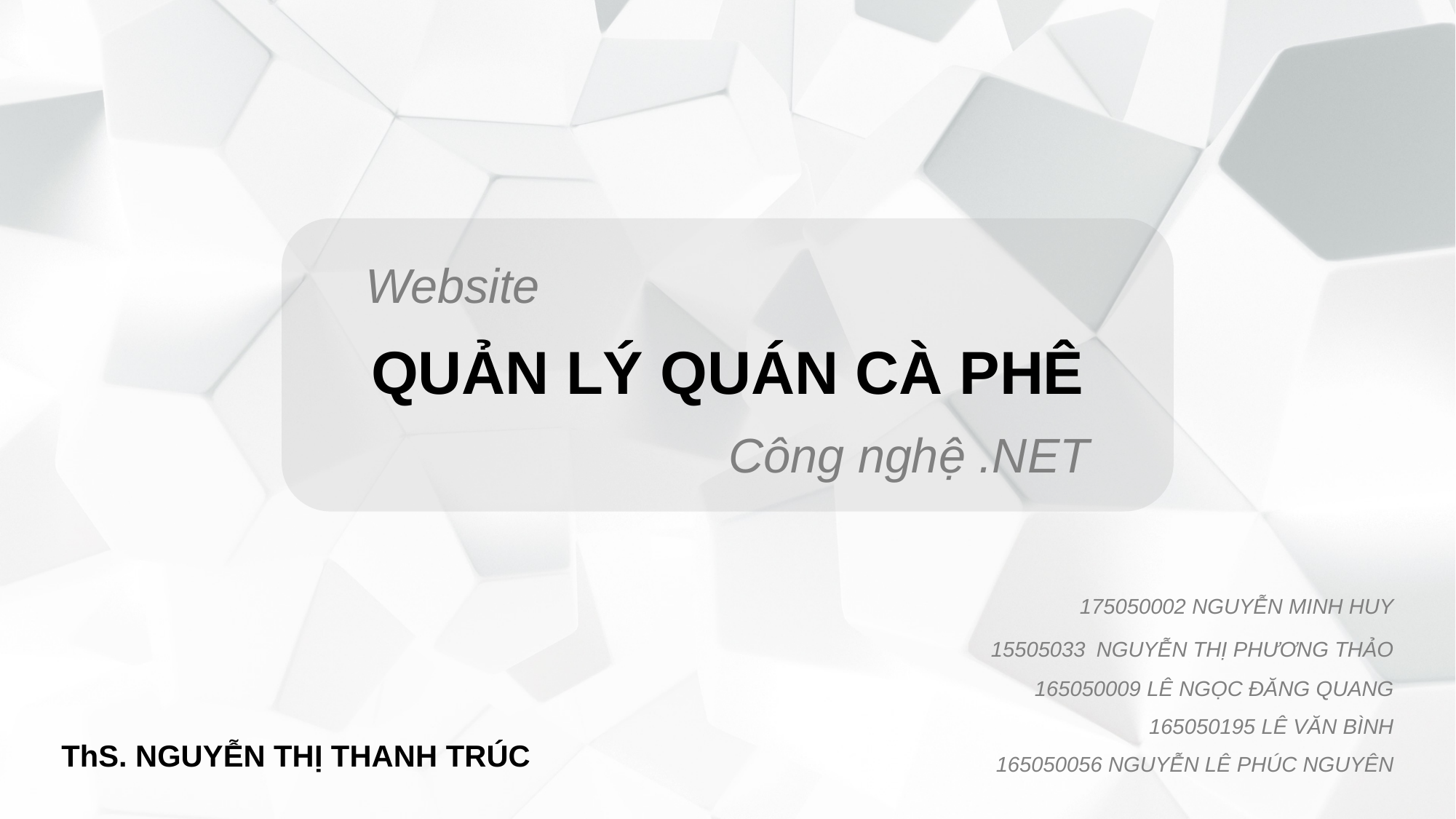

Website
QUẢN LÝ QUÁN CÀ PHÊ
Công nghệ .NET
175050002 NGUYỄN MINH HUY
15505033  NGUYỄN THỊ PHƯƠNG THẢO
165050009 LÊ NGỌC ĐĂNG QUANG
165050195 LÊ VĂN BÌNH
165050056 NGUYỄN LÊ PHÚC NGUYÊN
ThS. NGUYỄN THỊ THANH TRÚC